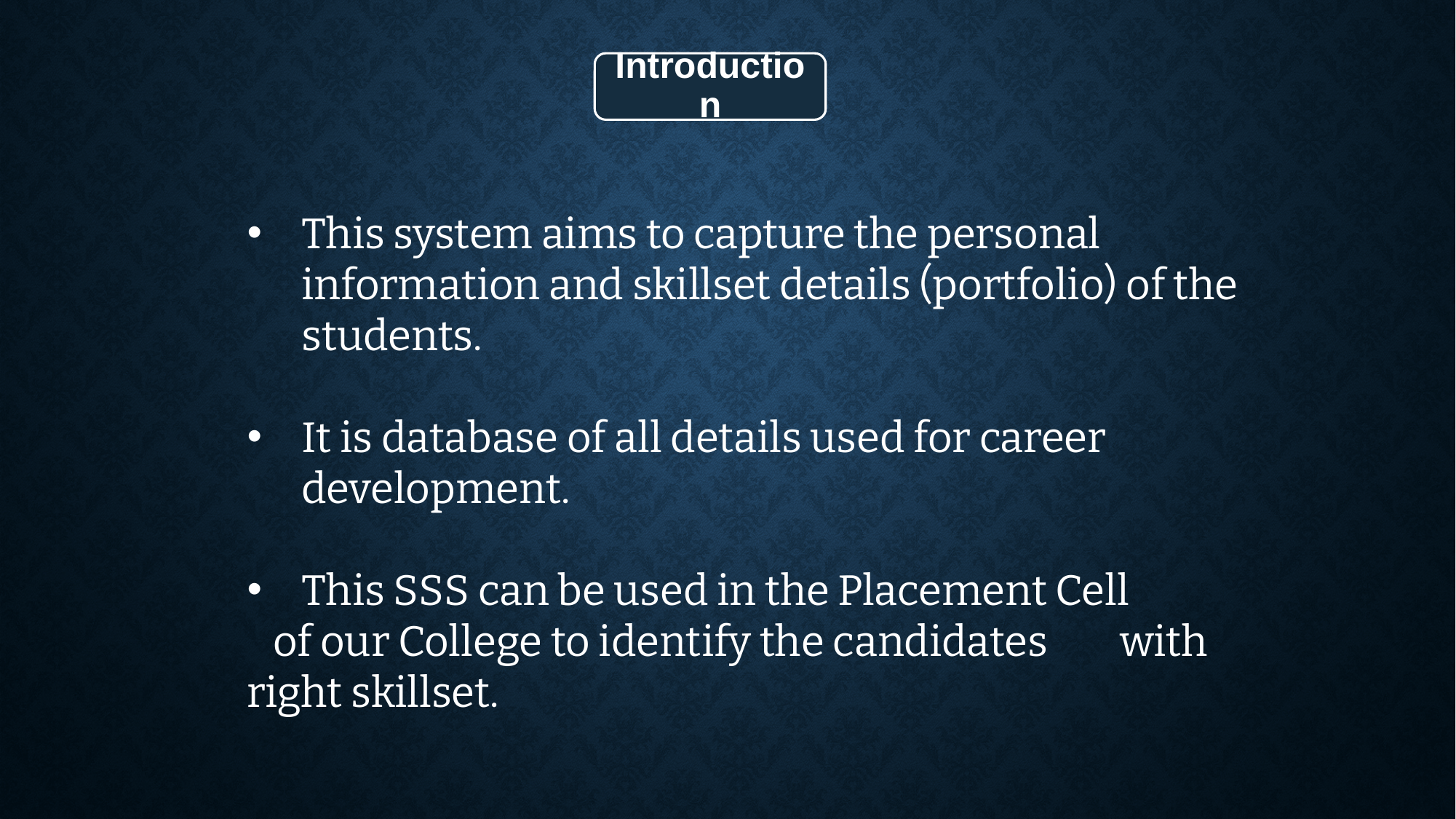

Introduction
This system aims to capture the personal information and skillset details (portfolio) of the students.

It is database of all details used for career development.

This SSS can be used in the Placement Cell
   of our College to identify the candidates        	with right skillset.